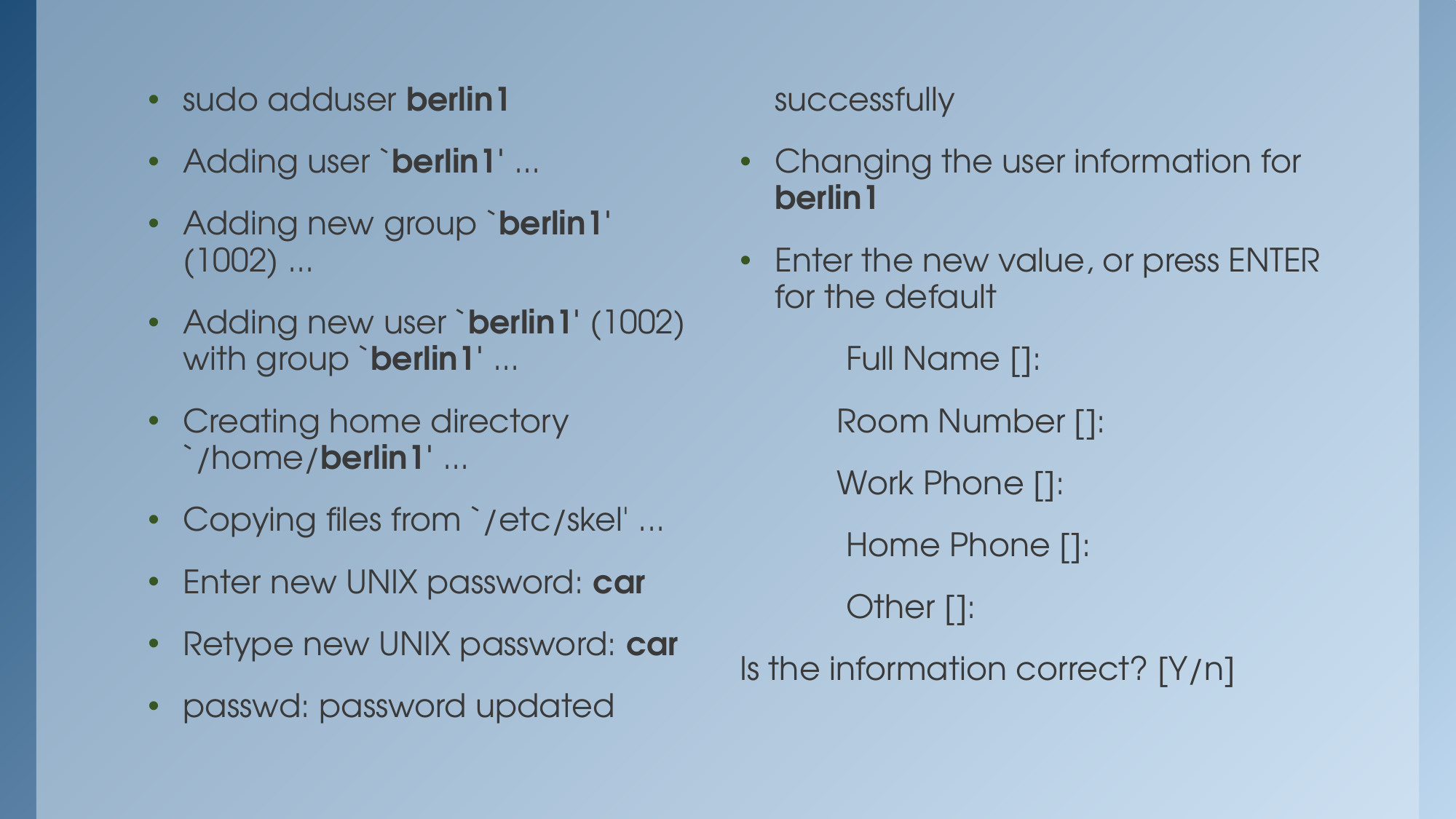

sudo adduser berlin1
Adding user `berlin1' ...
Adding new group `berlin1' (1002) ...
Adding new user `berlin1' (1002) with group `berlin1' ...
Creating home directory `/home/berlin1' ...
Copying files from `/etc/skel' ...
Enter new UNIX password: car
Retype new UNIX password: car
passwd: password updated successfully
Changing the user information for berlin1
Enter the new value, or press ENTER for the default
	 Full Name []:
	Room Number []:
	Work Phone []:
	 Home Phone []:
	 Other []:
Is the information correct? [Y/n]